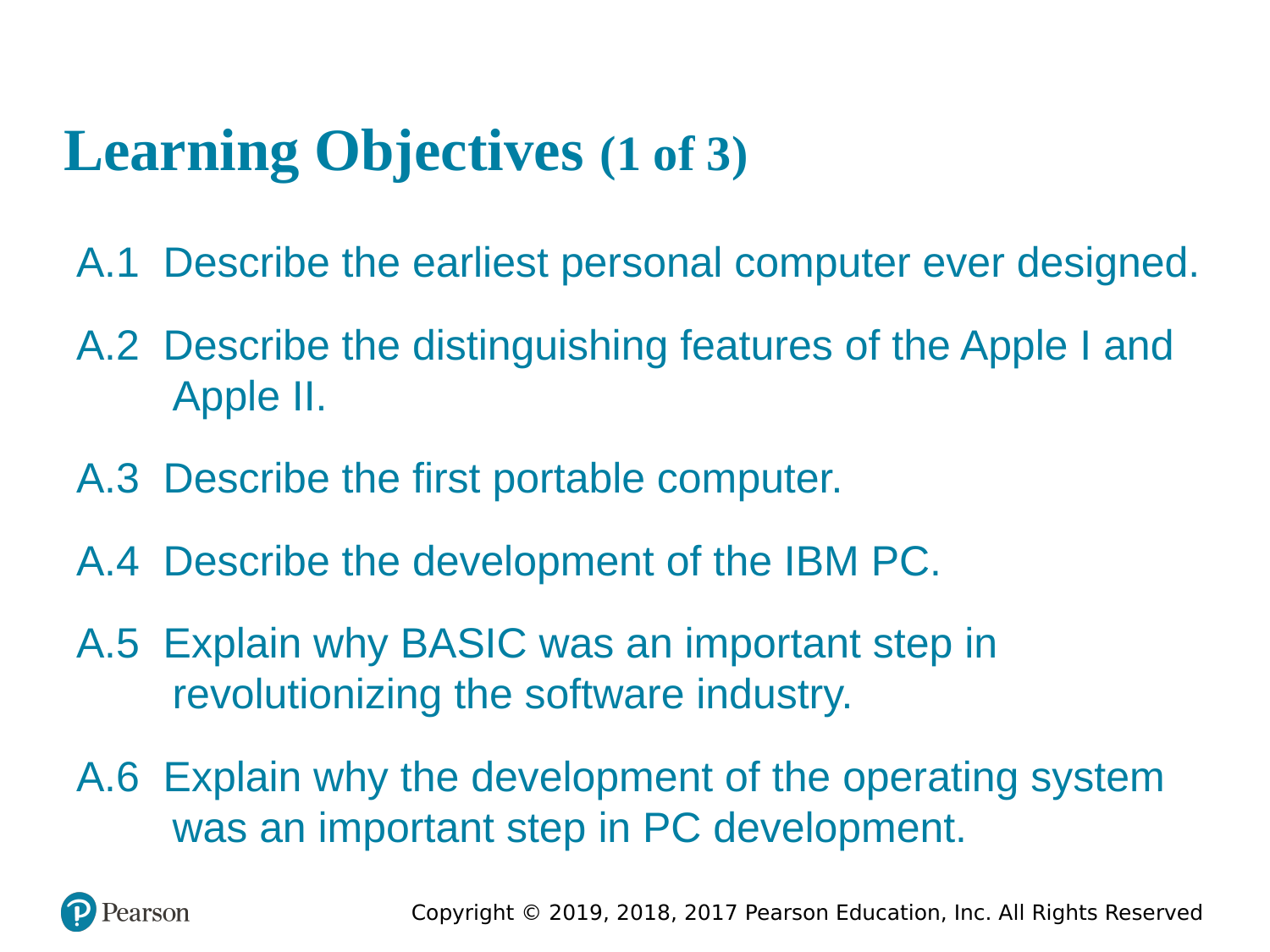

# Learning Objectives (1 of 3)
A.1  Describe the earliest personal computer ever designed.
A.2  Describe the distinguishing features of the Apple I and Apple II.
A.3  Describe the first portable computer.
A.4  Describe the development of the IBM PC.
A.5  Explain why BASIC was an important step in revolutionizing the software industry.
A.6  Explain why the development of the operating system was an important step in PC development.